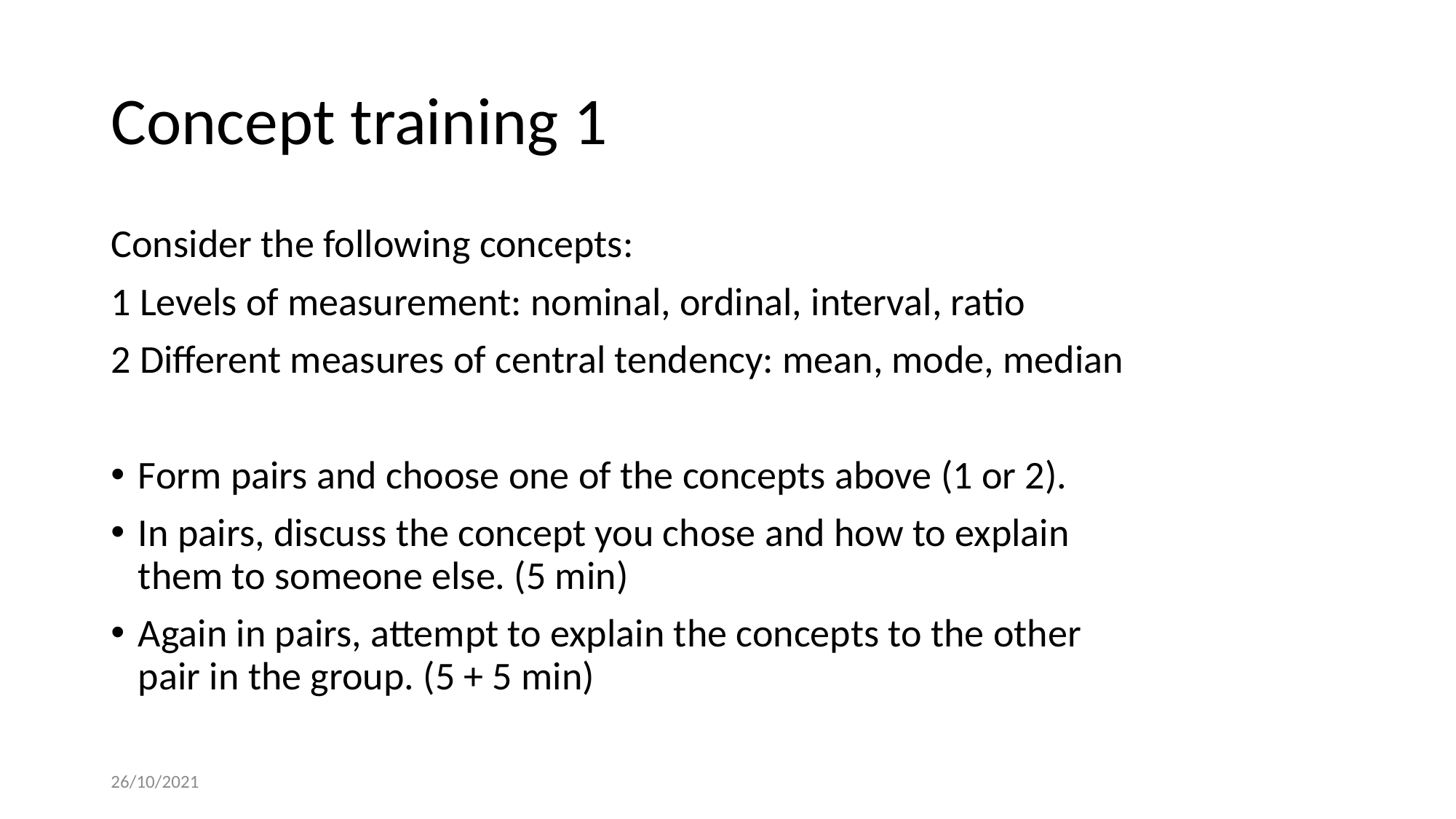

# Concept training 1
Consider the following concepts:
1 Levels of measurement: nominal, ordinal, interval, ratio
2 Different measures of central tendency: mean, mode, median

Form pairs and choose one of the concepts above (1 or 2).
In pairs, discuss the concept you chose and how to explain them to someone else. (5 min)
Again in pairs, attempt to explain the concepts to the other pair in the group. (5 + 5 min)
26/10/2021